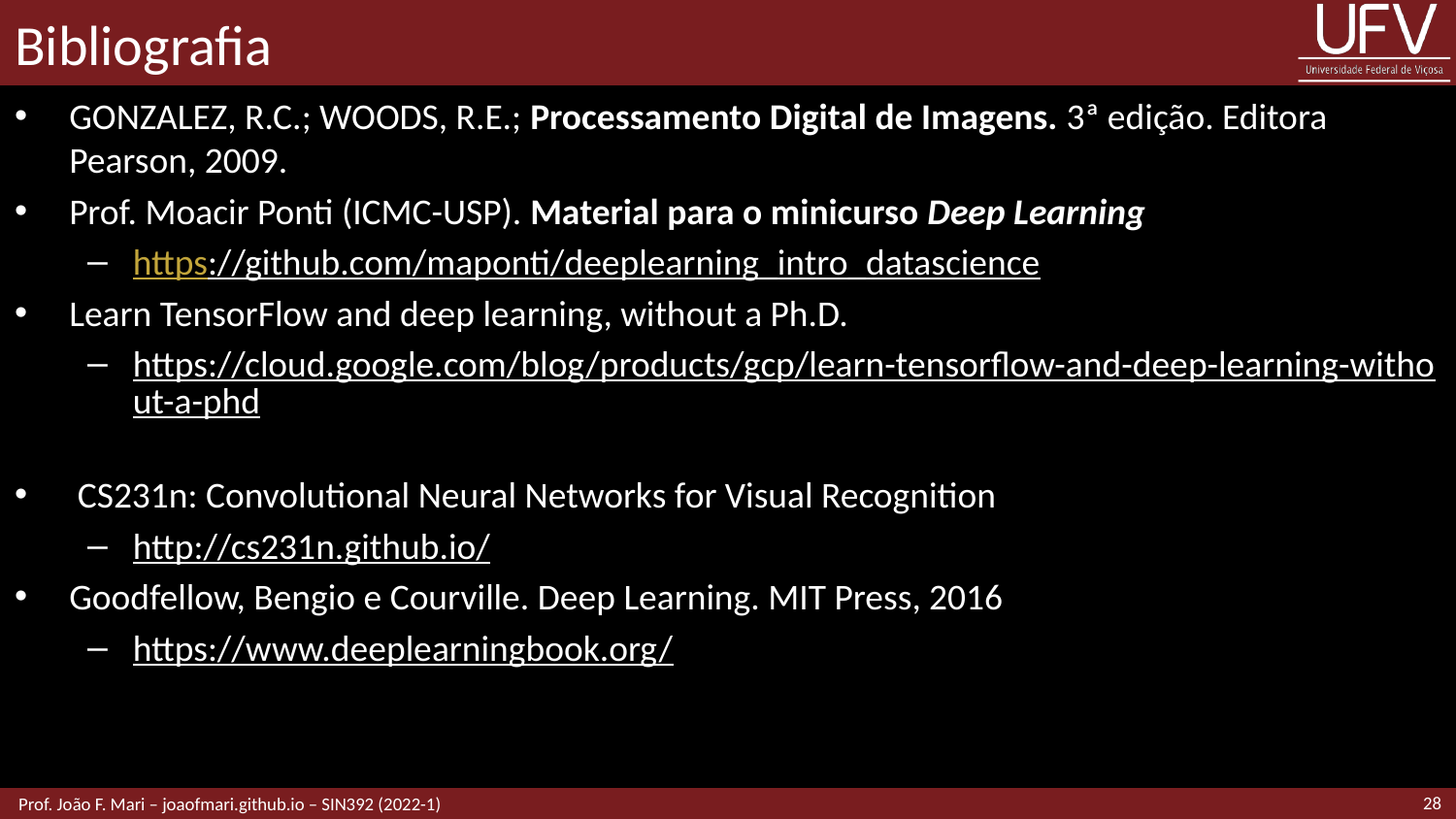

# Bibliografia
GONZALEZ, R.C.; WOODS, R.E.; Processamento Digital de Imagens. 3ª edição. Editora Pearson, 2009.
Prof. Moacir Ponti (ICMC-USP). Material para o minicurso Deep Learning
https://github.com/maponti/deeplearning_intro_datascience
Learn TensorFlow and deep learning, without a Ph.D.
https://cloud.google.com/blog/products/gcp/learn-tensorflow-and-deep-learning-without-a-phd
 CS231n: Convolutional Neural Networks for Visual Recognition
http://cs231n.github.io/
Goodfellow, Bengio e Courville. Deep Learning. MIT Press, 2016
https://www.deeplearningbook.org/

28
 Prof. João F. Mari – joaofmari.github.io – SIN392 (2022-1)